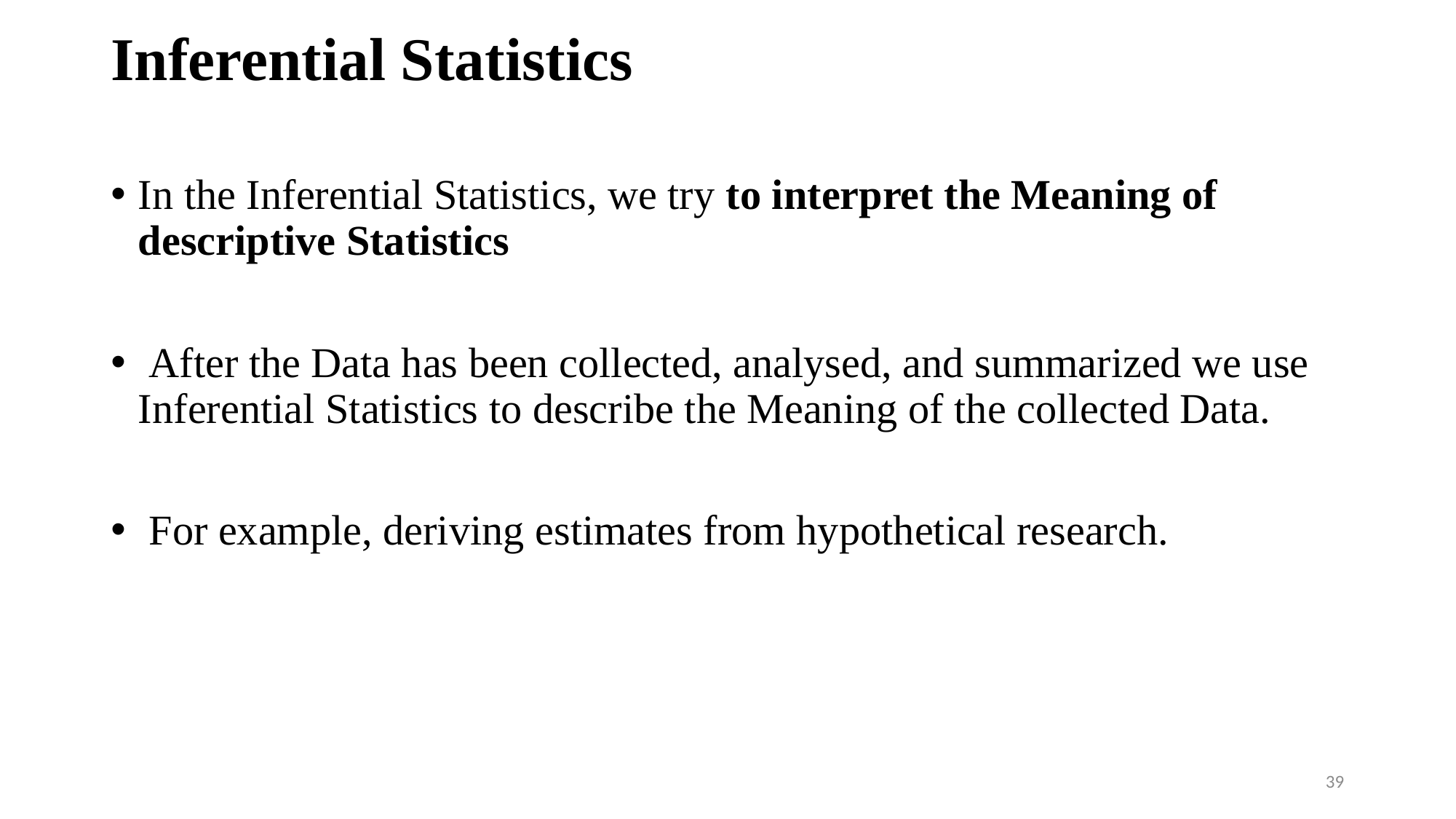

# Inferential Statistics

In the Inferential Statistics, we try to interpret the Meaning of descriptive Statistics

 After the Data has been collected, analysed, and summarized we use Inferential Statistics to describe the Meaning of the collected Data.

 For example, deriving estimates from hypothetical research.
39